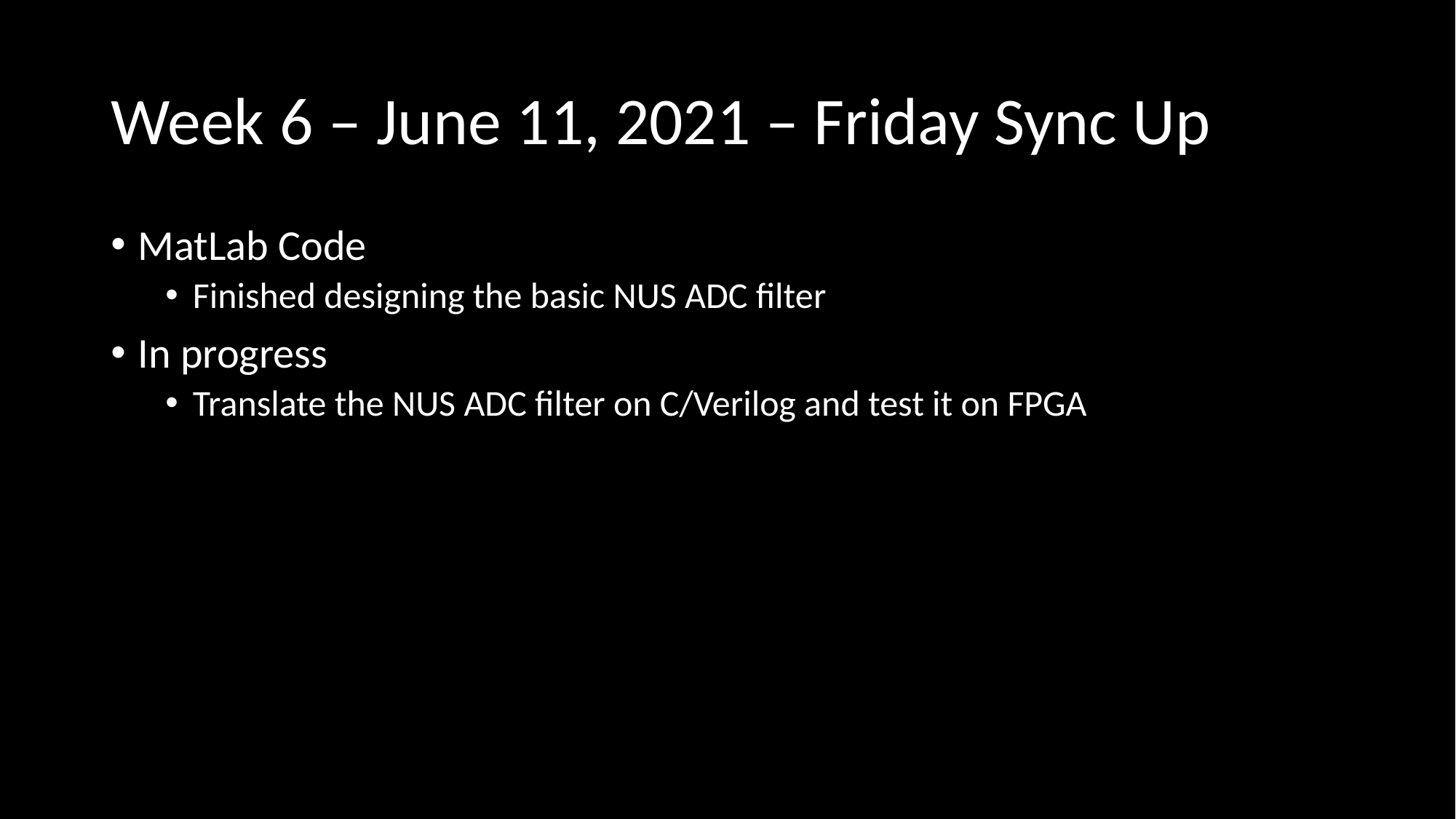

# Week 6 – June 11, 2021 – Friday Sync Up
MatLab Code
Finished designing the basic NUS ADC filter
In progress
Translate the NUS ADC filter on C/Verilog and test it on FPGA